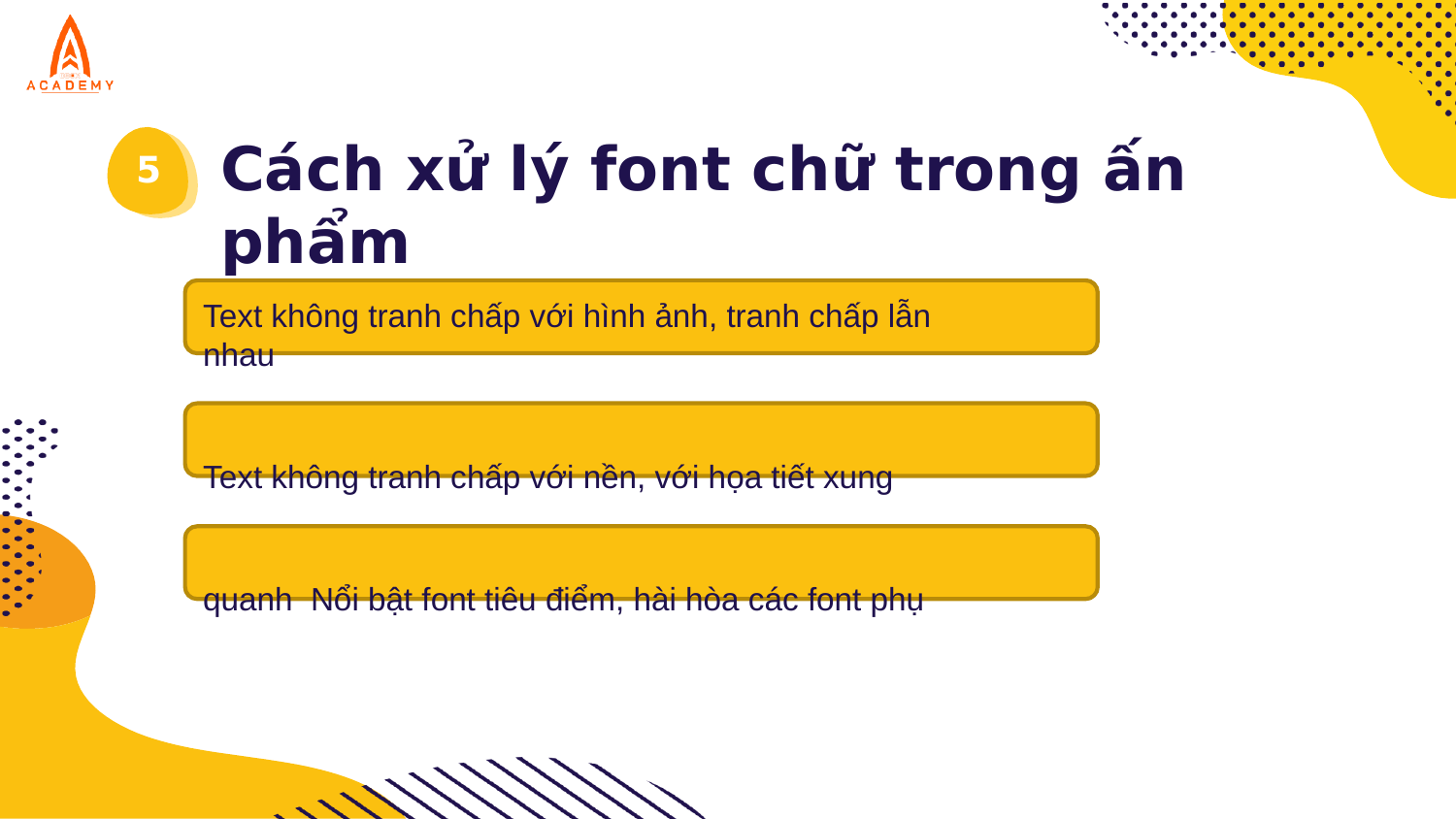

# Cách xử lý font chữ trong ấn phẩm
5

Text không tranh chấp với hình ảnh, tranh chấp lẫn nhau
Text không tranh chấp với nền, với họa tiết xung quanh  Nổi bật font tiêu điểm, hài hòa các font phụ